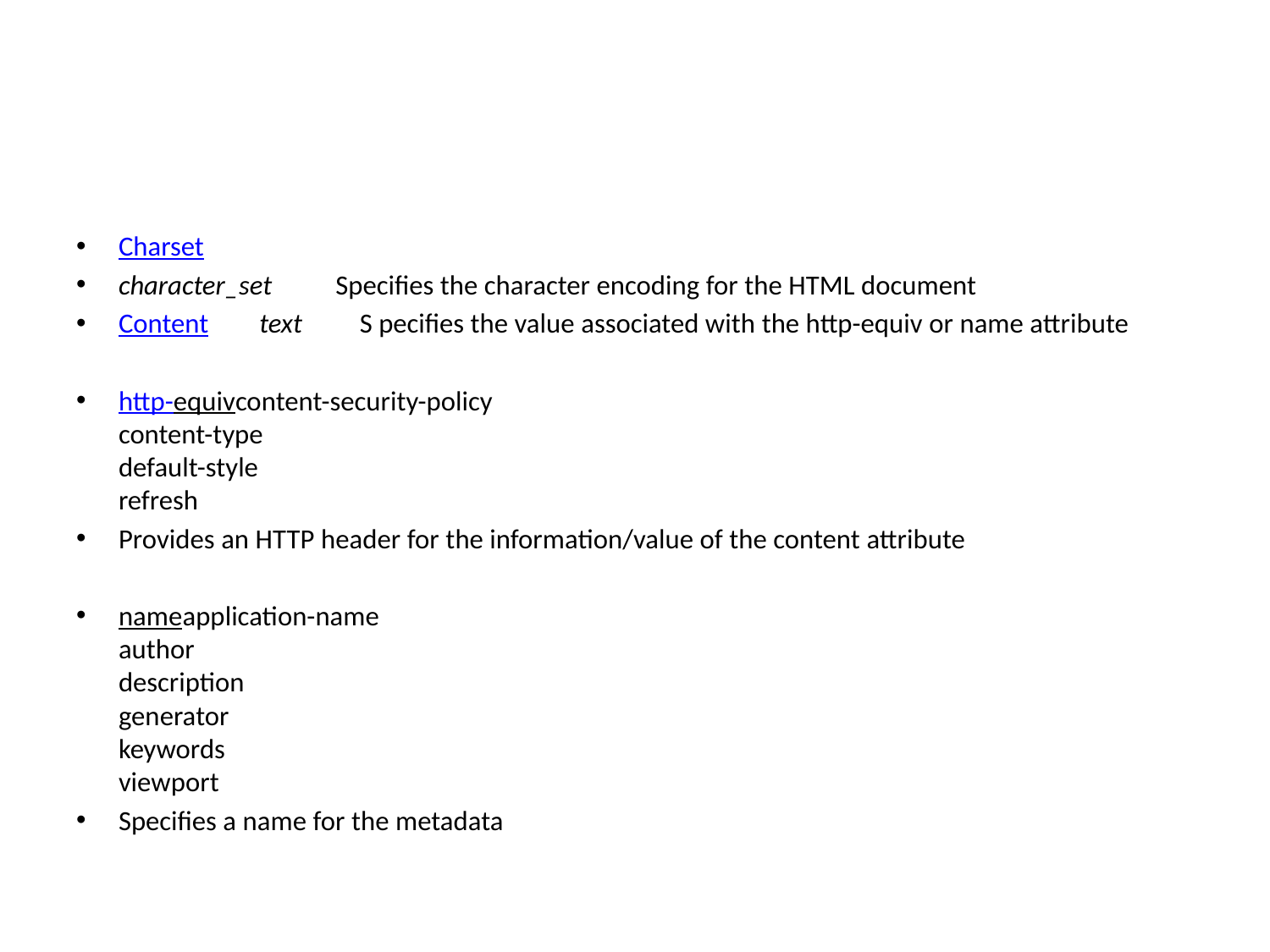

#
Charset
character_set          Specifies the character encoding for the HTML document
Content        text         S pecifies the value associated with the http-equiv or name attribute

http-equivcontent-security-policy
content-type
default-style
refresh
Provides an HTTP header for the information/value of the content attribute

nameapplication-name
author
description
generator
keywords
viewport
Specifies a name for the metadata